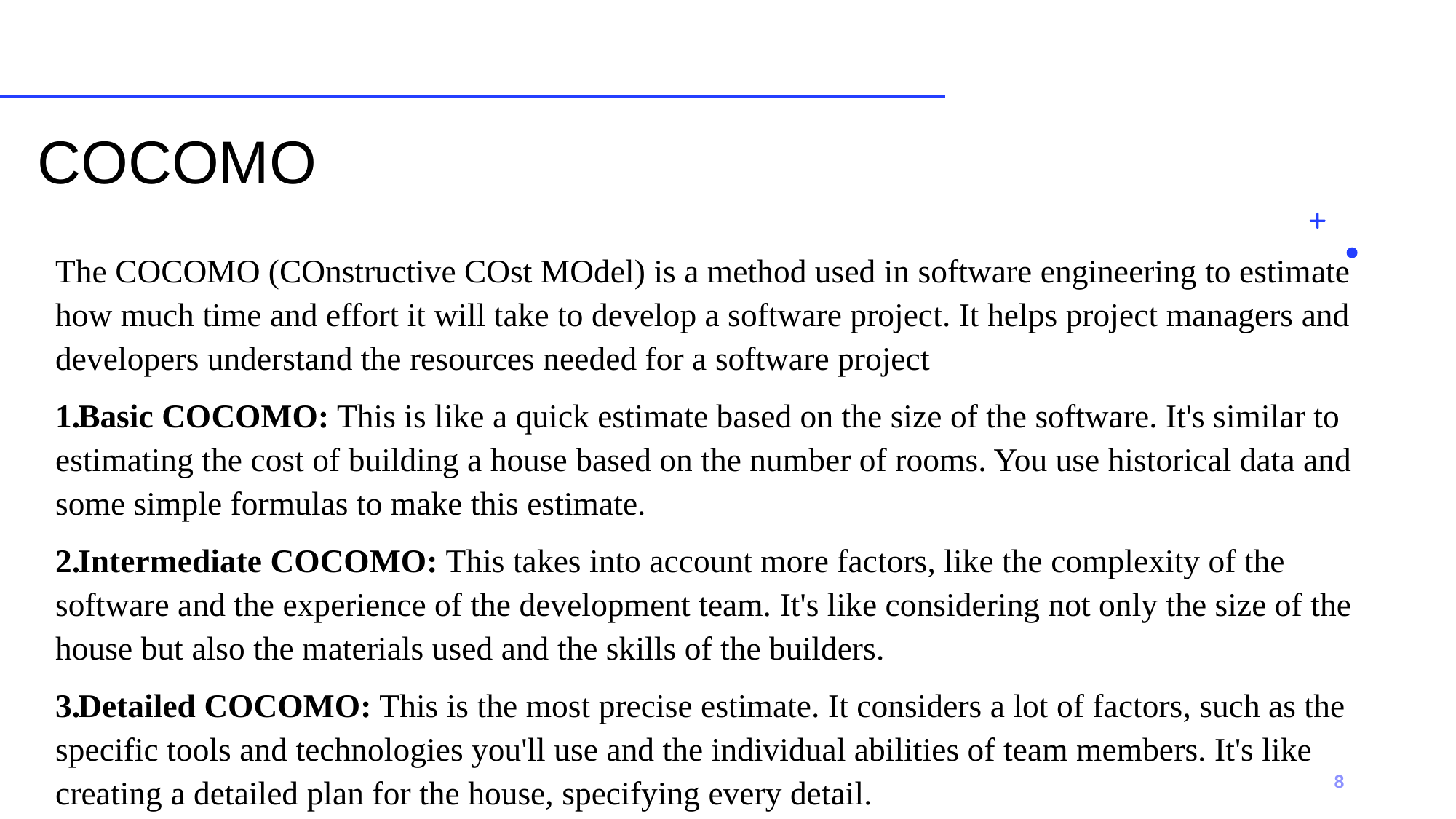

COCOMO

The COCOMO (COnstructive COst MOdel) is a method used in software engineering to estimate how much time and effort it will take to develop a software project. It helps project managers and developers understand the resources needed for a software project
Basic COCOMO: This is like a quick estimate based on the size of the software. It's similar to estimating the cost of building a house based on the number of rooms. You use historical data and some simple formulas to make this estimate.
Intermediate COCOMO: This takes into account more factors, like the complexity of the software and the experience of the development team. It's like considering not only the size of the house but also the materials used and the skills of the builders.
Detailed COCOMO: This is the most precise estimate. It considers a lot of factors, such as the specific tools and technologies you'll use and the individual abilities of team members. It's like creating a detailed plan for the house, specifying every detail.

8